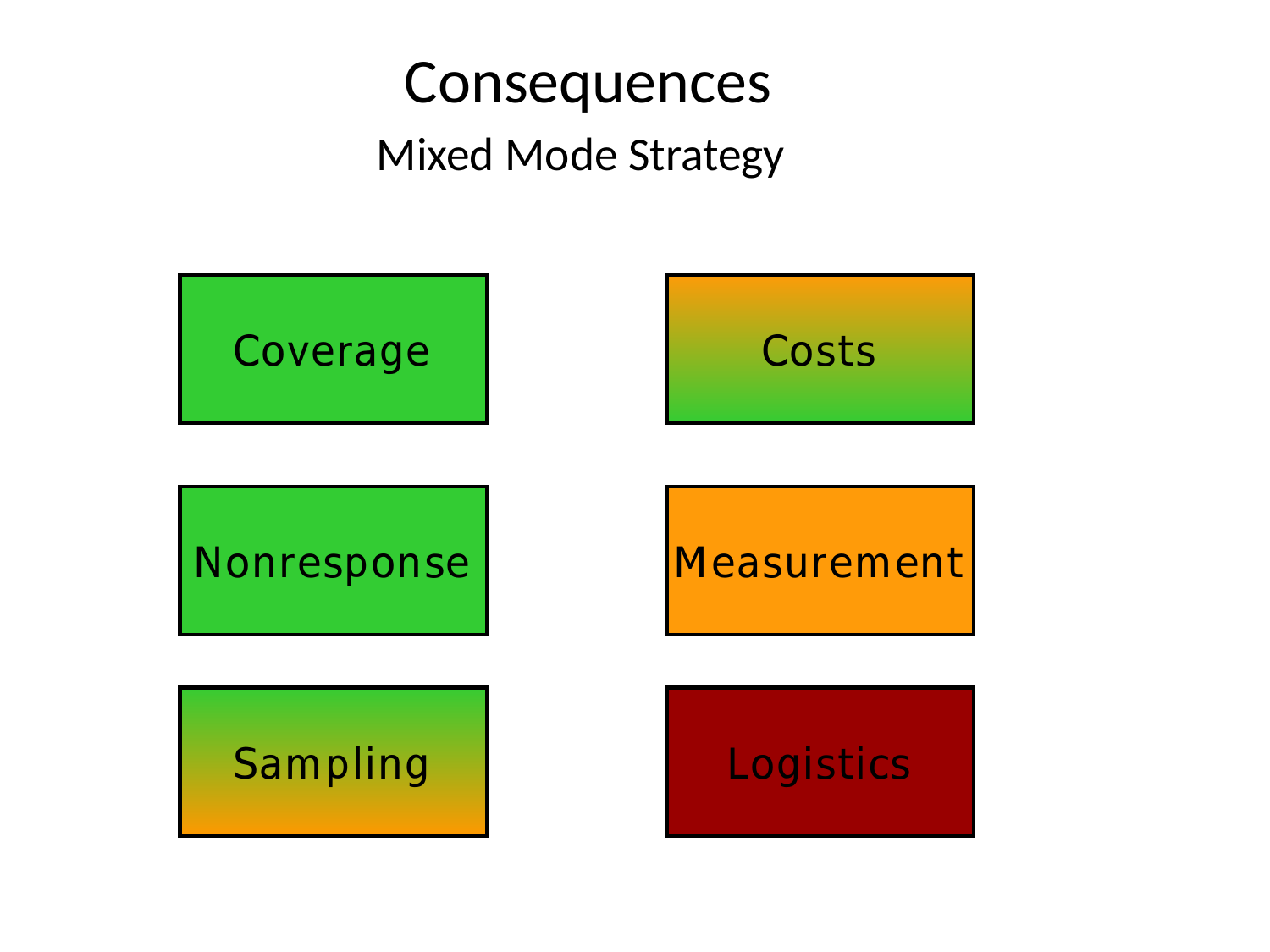

# Consequences Mixed Mode Strategy
Coverage
Coverage
Costs
Costs
Nonresponse
Nonresponse
Measurement
Measurement
Sampling
Sampling
Logistics
Logistics